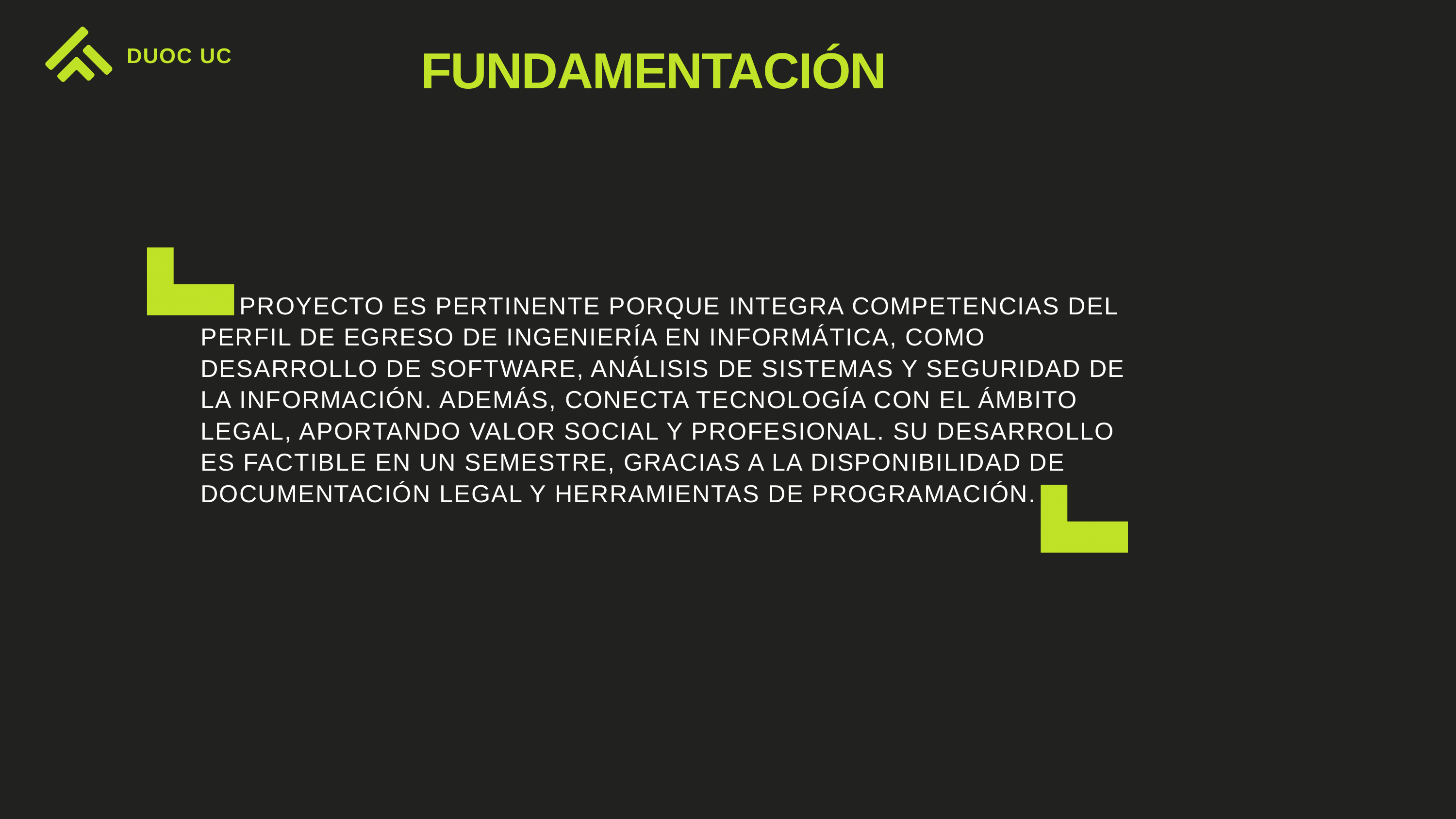

DUOC UC
FUNDAMENTACIÓN

EL PROYECTO ES PERTINENTE PORQUE INTEGRA COMPETENCIAS DEL PERFIL DE EGRESO DE INGENIERÍA EN INFORMÁTICA, COMO DESARROLLO DE SOFTWARE, ANÁLISIS DE SISTEMAS Y SEGURIDAD DE LA INFORMACIÓN. ADEMÁS, CONECTA TECNOLOGÍA CON EL ÁMBITO LEGAL, APORTANDO VALOR SOCIAL Y PROFESIONAL. SU DESARROLLO ES FACTIBLE EN UN SEMESTRE, GRACIAS A LA DISPONIBILIDAD DE DOCUMENTACIÓN LEGAL Y HERRAMIENTAS DE PROGRAMACIÓN.